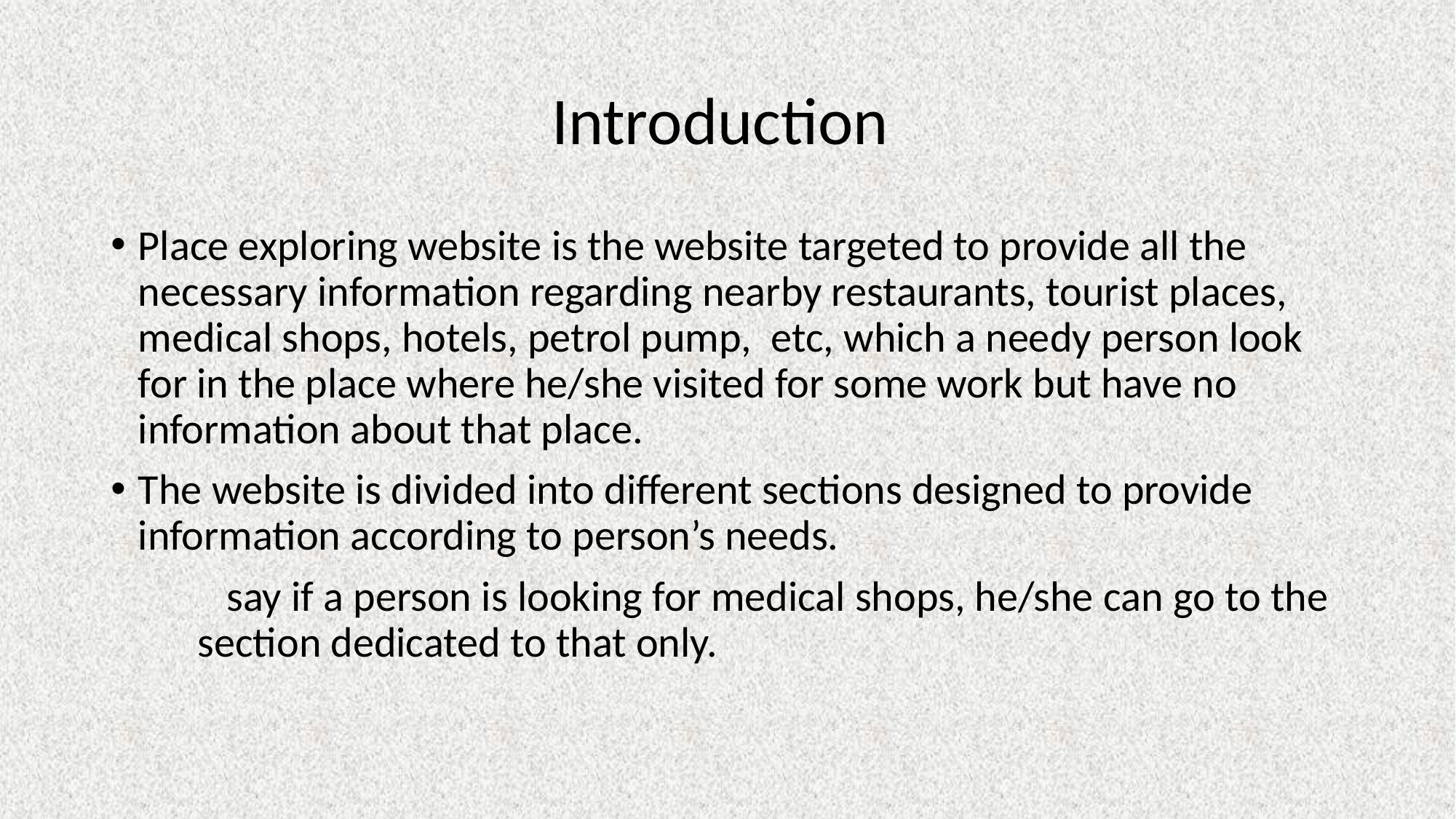

# Introduction
Place exploring website is the website targeted to provide all the necessary information regarding nearby restaurants, tourist places, medical shops, hotels, petrol pump,  etc, which a needy person look for in the place where he/she visited for some work but have no information about that place.
The website is divided into different sections designed to provide information according to person’s needs.
            say if a person is looking for medical shops, he/she can go to the           section dedicated to that only.